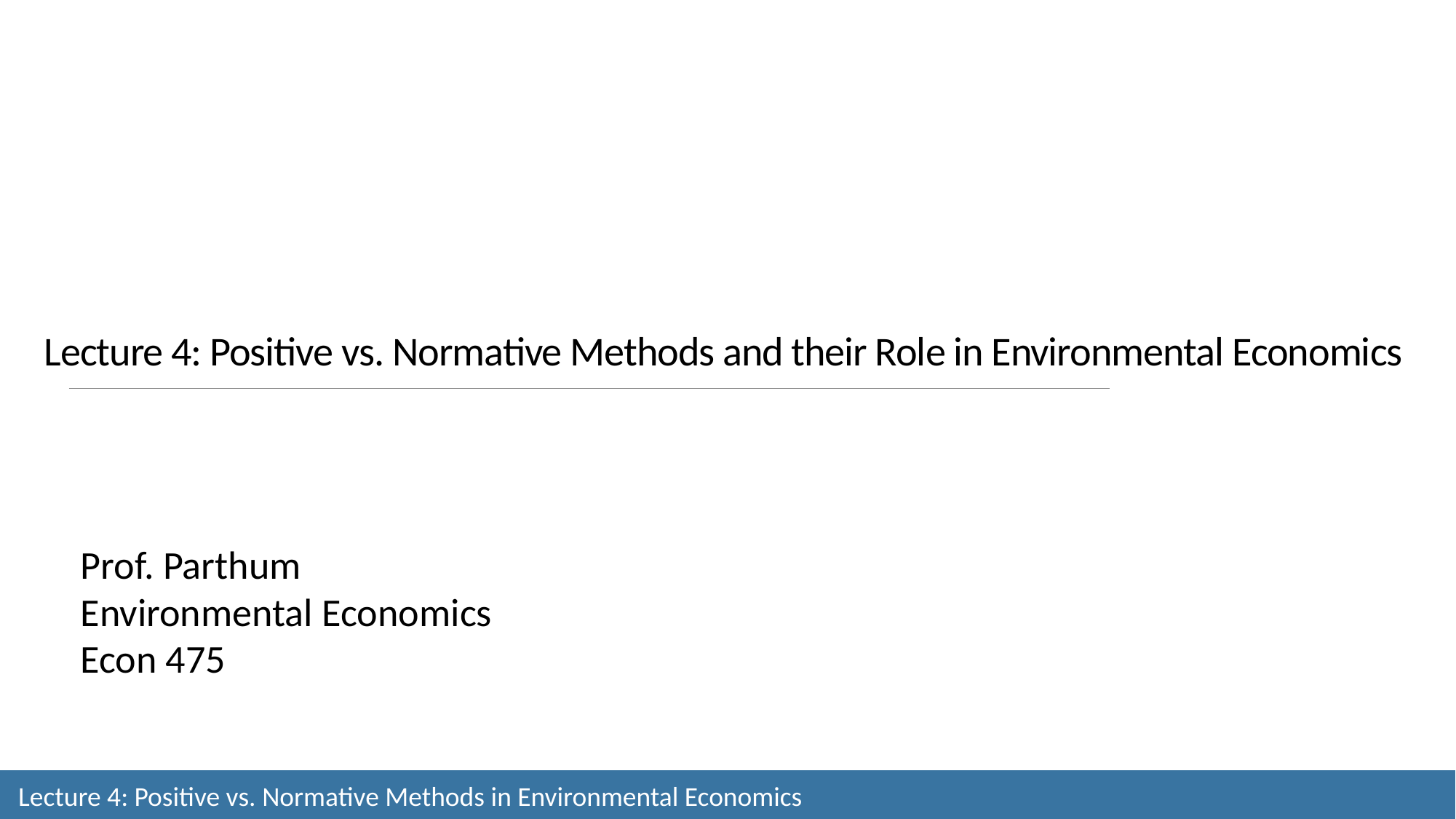

Lecture 4: Positive vs. Normative Methods and their Role in Environmental Economics
Prof. Parthum
Environmental Economics
Econ 475